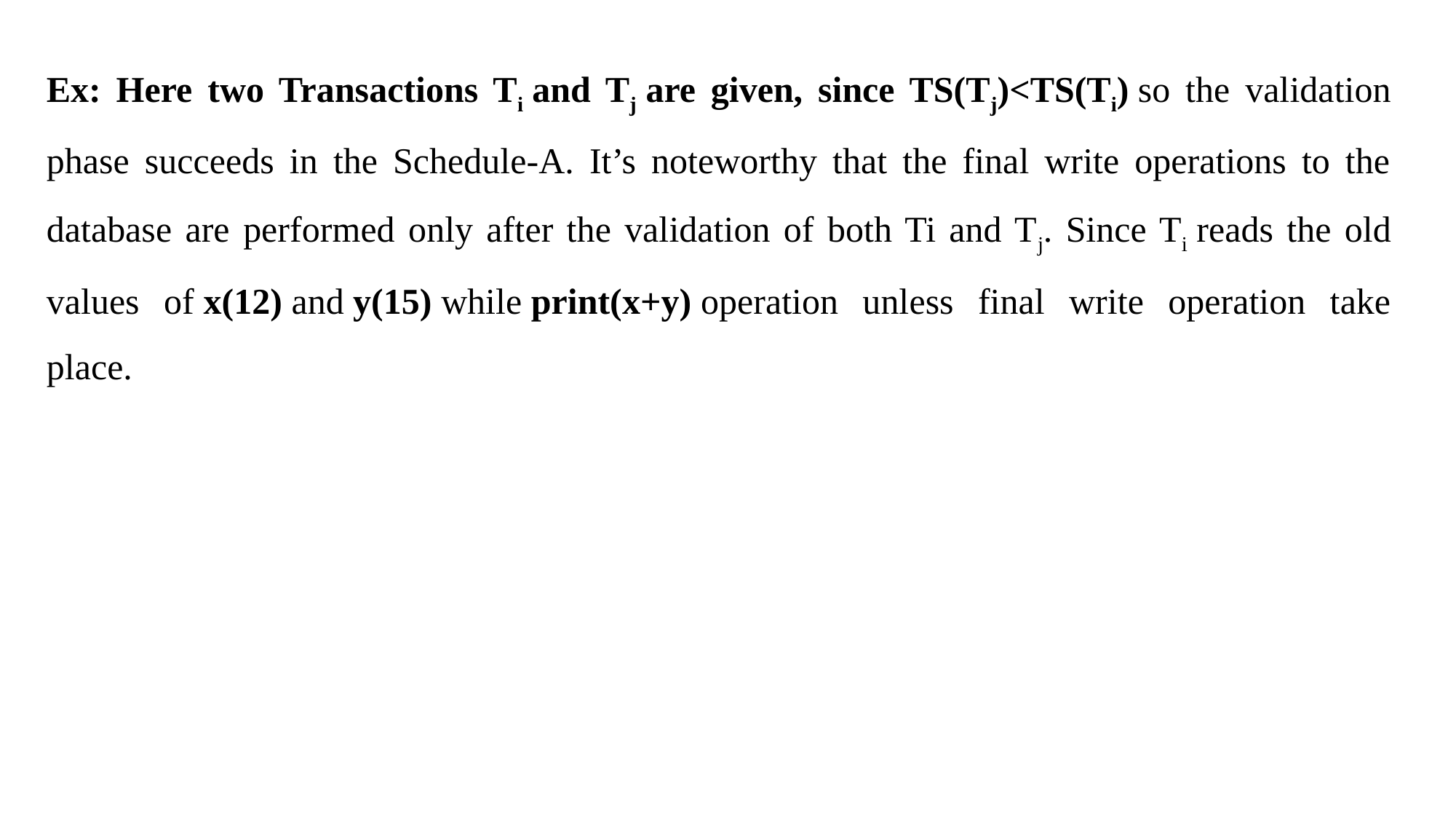

Ex: Here two Transactions Ti and Tj are given, since TS(Tj)<TS(Ti) so the validation phase succeeds in the Schedule-A. It’s noteworthy that the final write operations to the database are performed only after the validation of both Ti and Tj. Since Ti reads the old values of x(12) and y(15) while print(x+y) operation unless final write operation take place.